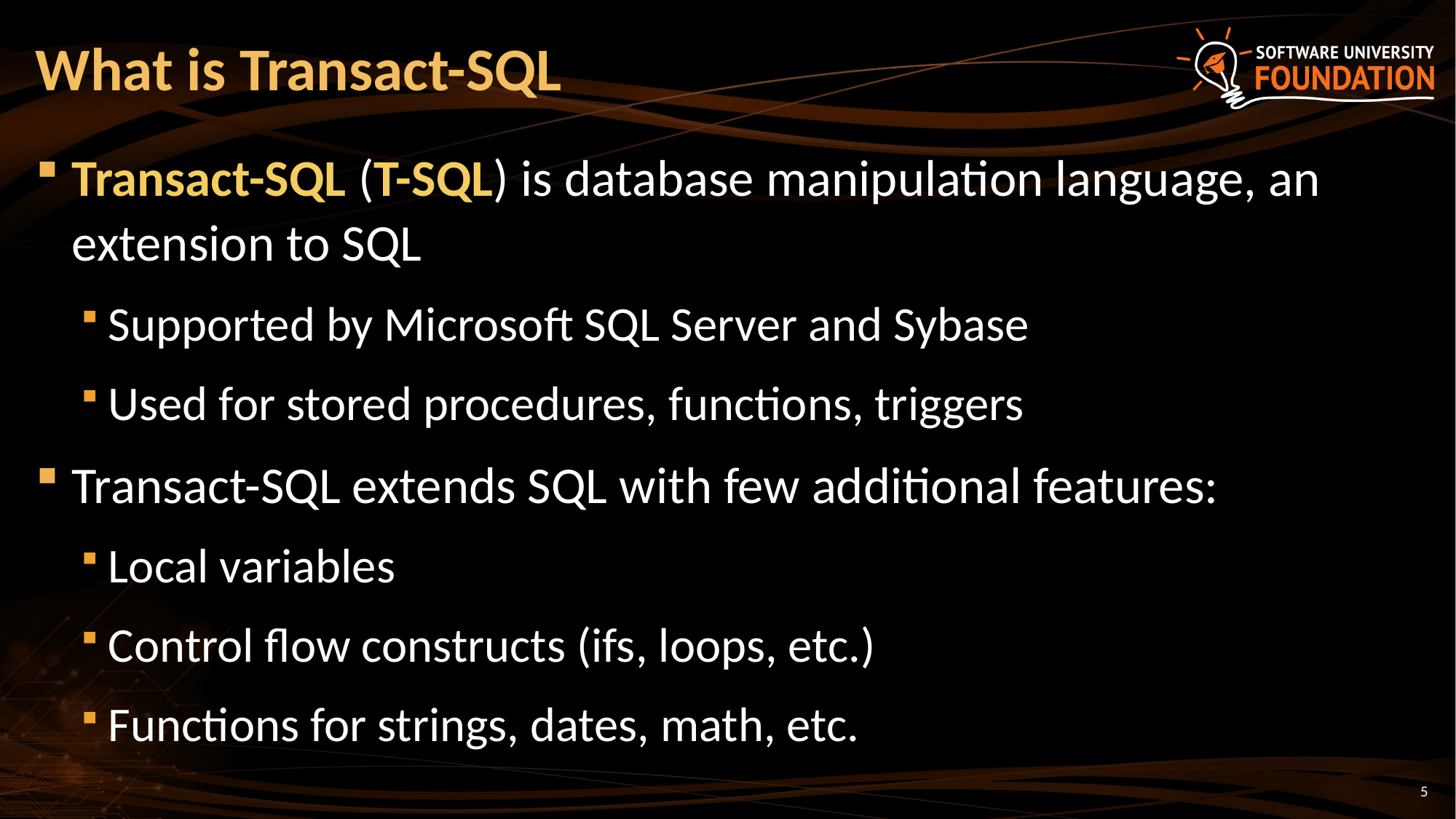

# What is Transact-SQL
Transact-SQL (T-SQL) is database manipulation language, an extension to SQL
Supported by Microsoft SQL Server and Sybase
Used for stored procedures, functions, triggers
Transact-SQL extends SQL with few additional features:
Local variables
Control flow constructs (ifs, loops, etc.)
Functions for strings, dates, math, etc.
5